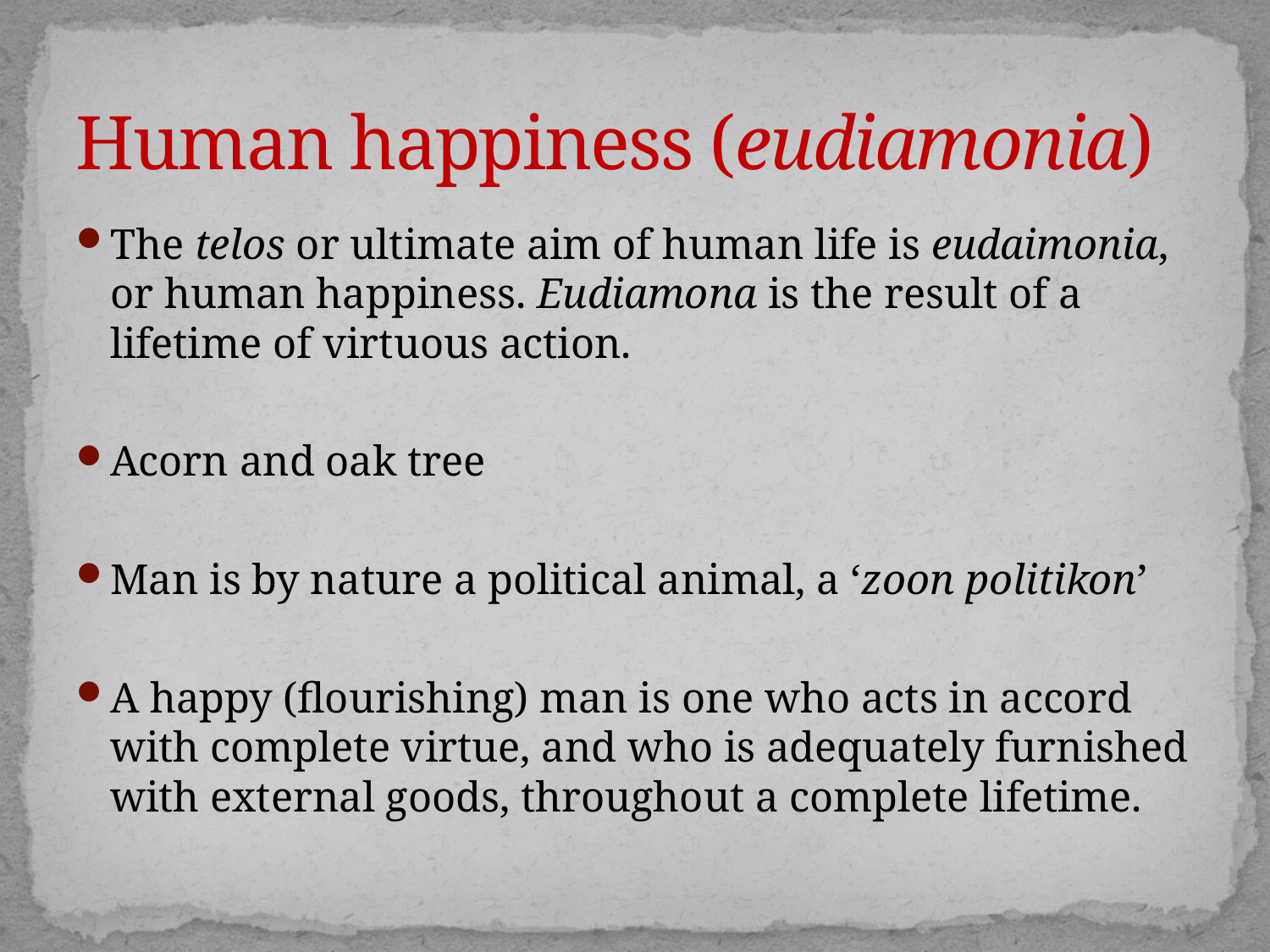

# Human happiness (eudiamonia)
The telos or ultimate aim of human life is eudaimonia, or human happiness. Eudiamona is the result of a lifetime of virtuous action.

Acorn and oak tree

Man is by nature a political animal, a ‘zoon politikon’

A happy (flourishing) man is one who acts in accord with complete virtue, and who is adequately furnished with external goods, throughout a complete lifetime.